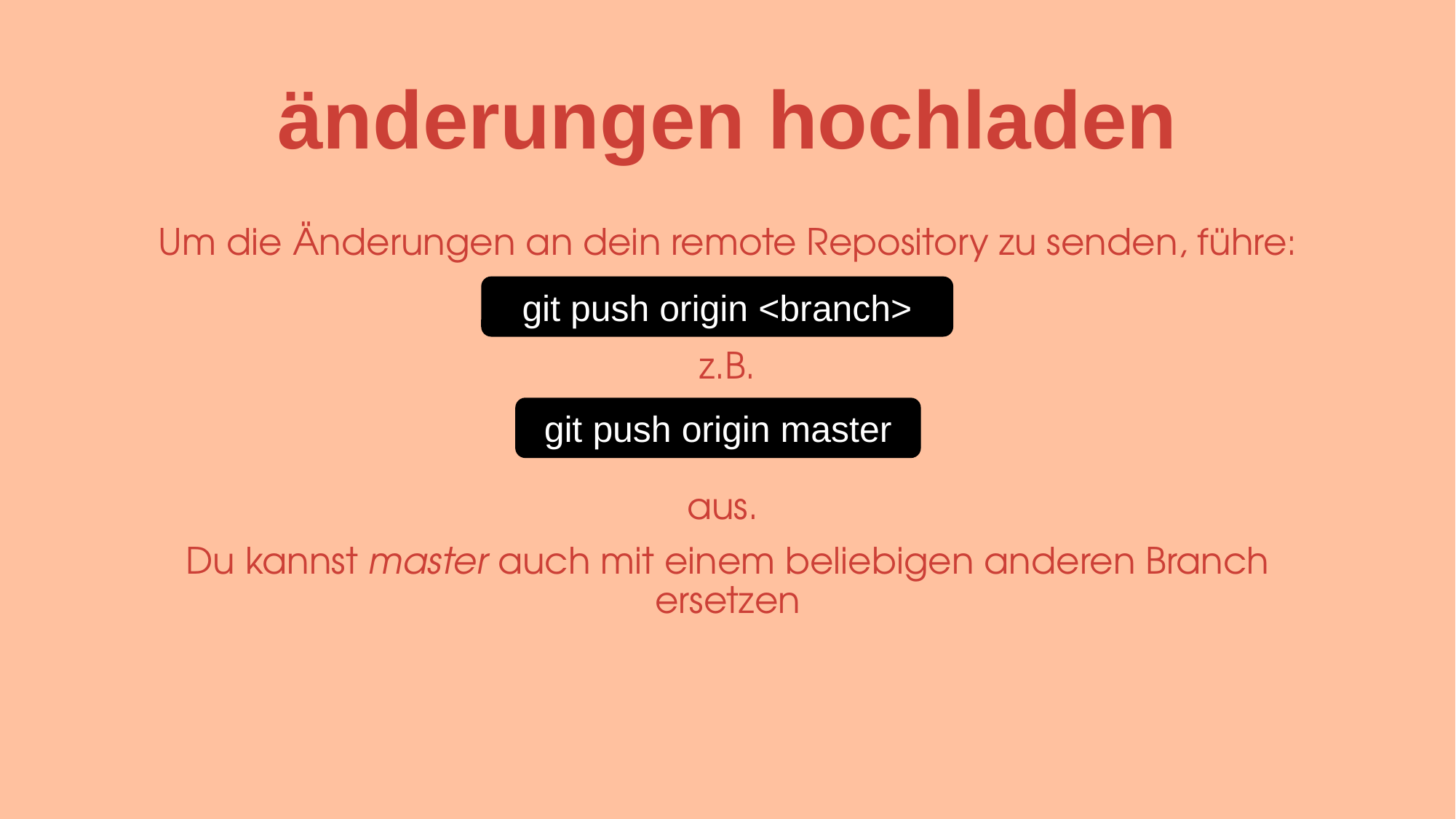

# änderungen hochladen
Um die Änderungen an dein remote Repository zu senden, führe:

z.B.

aus.
Du kannst master auch mit einem beliebigen anderen Branch ersetzen

git push origin <branch>
git push origin master